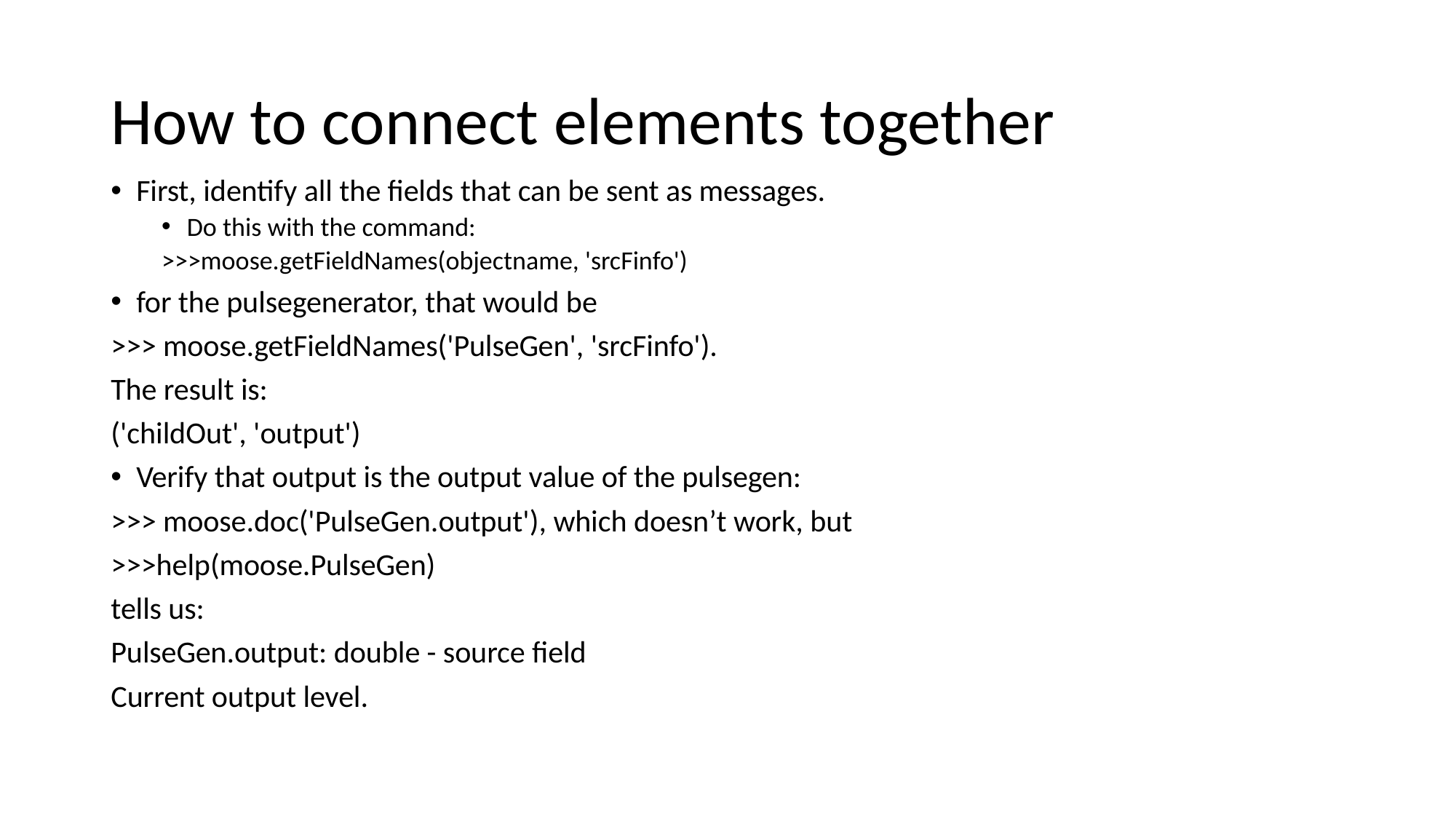

# How to connect elements together
First, identify all the fields that can be sent as messages.
Do this with the command:
>>>moose.getFieldNames(objectname, 'srcFinfo')
for the pulsegenerator, that would be
>>> moose.getFieldNames('PulseGen', 'srcFinfo').
The result is:
('childOut', 'output')
Verify that output is the output value of the pulsegen:
>>> moose.doc('PulseGen.output'), which doesn’t work, but
>>>help(moose.PulseGen)
tells us:
PulseGen.output: double - source field
Current output level.